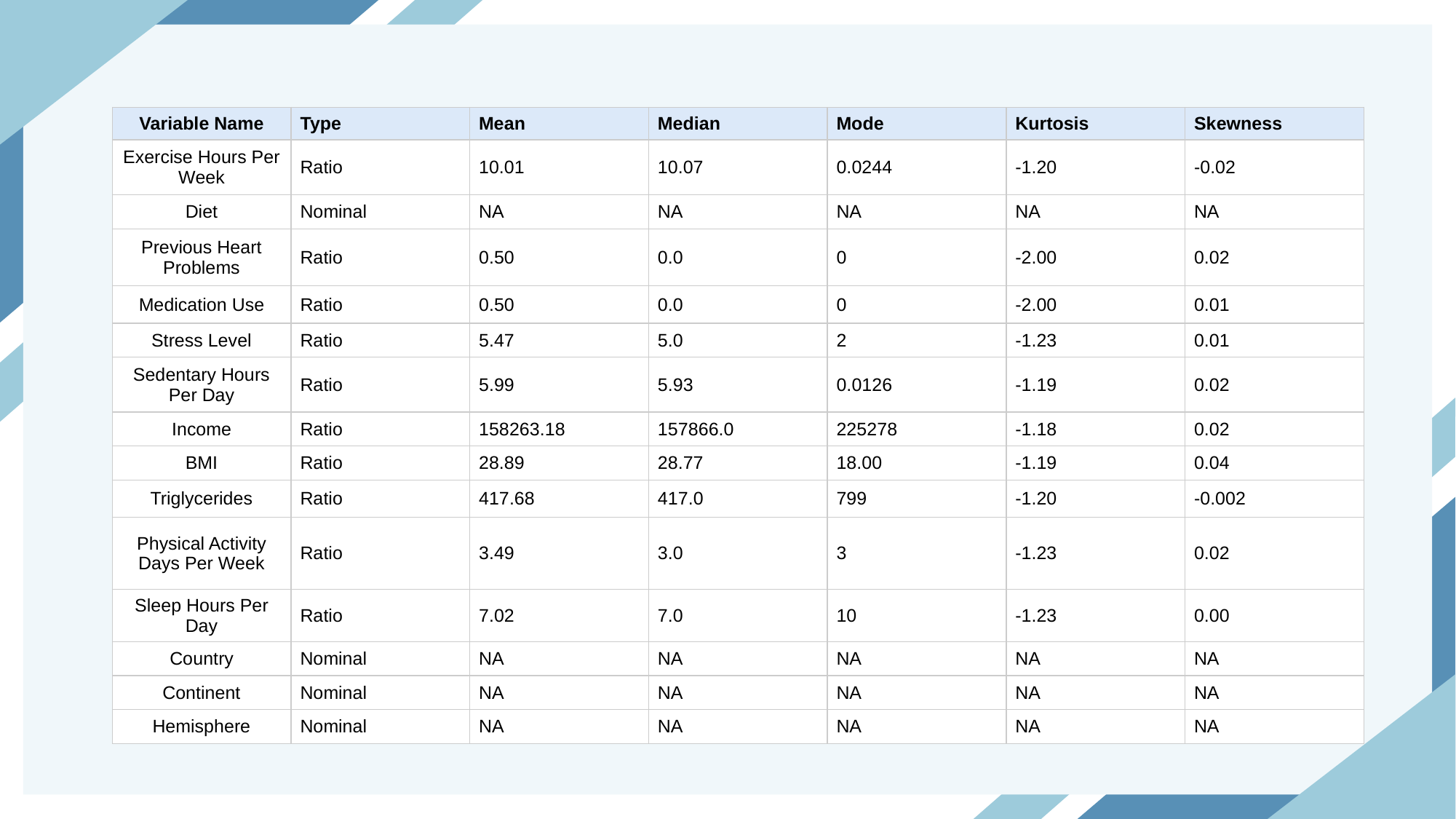

| Variable Name | Type | Mean | Median | Mode | Kurtosis | Skewness |
| --- | --- | --- | --- | --- | --- | --- |
| Exercise Hours Per Week | Ratio | 10.01 | 10.07 | 0.0244 | -1.20 | -0.02 |
| --- | --- | --- | --- | --- | --- | --- |
| Diet | Nominal | NA | NA | NA | NA | NA |
| Previous Heart Problems | Ratio | 0.50 | 0.0 | 0 | -2.00 | 0.02 |
| Medication Use | Ratio | 0.50 | 0.0 | 0 | -2.00 | 0.01 |
| Stress Level | Ratio | 5.47 | 5.0 | 2 | -1.23 | 0.01 |
| Sedentary Hours Per Day | Ratio | 5.99 | 5.93 | 0.0126 | -1.19 | 0.02 |
| Income | Ratio | 158263.18 | 157866.0 | 225278 | -1.18 | 0.02 |
| BMI | Ratio | 28.89 | 28.77 | 18.00 | -1.19 | 0.04 |
| Triglycerides | Ratio | 417.68 | 417.0 | 799 | -1.20 | -0.002 |
| Physical Activity Days Per Week | Ratio | 3.49 | 3.0 | 3 | -1.23 | 0.02 |
| Sleep Hours Per Day | Ratio | 7.02 | 7.0 | 10 | -1.23 | 0.00 |
| Country | Nominal | NA | NA | NA | NA | NA |
| Continent | Nominal | NA | NA | NA | NA | NA |
| Hemisphere | Nominal | NA | NA | NA | NA | NA |